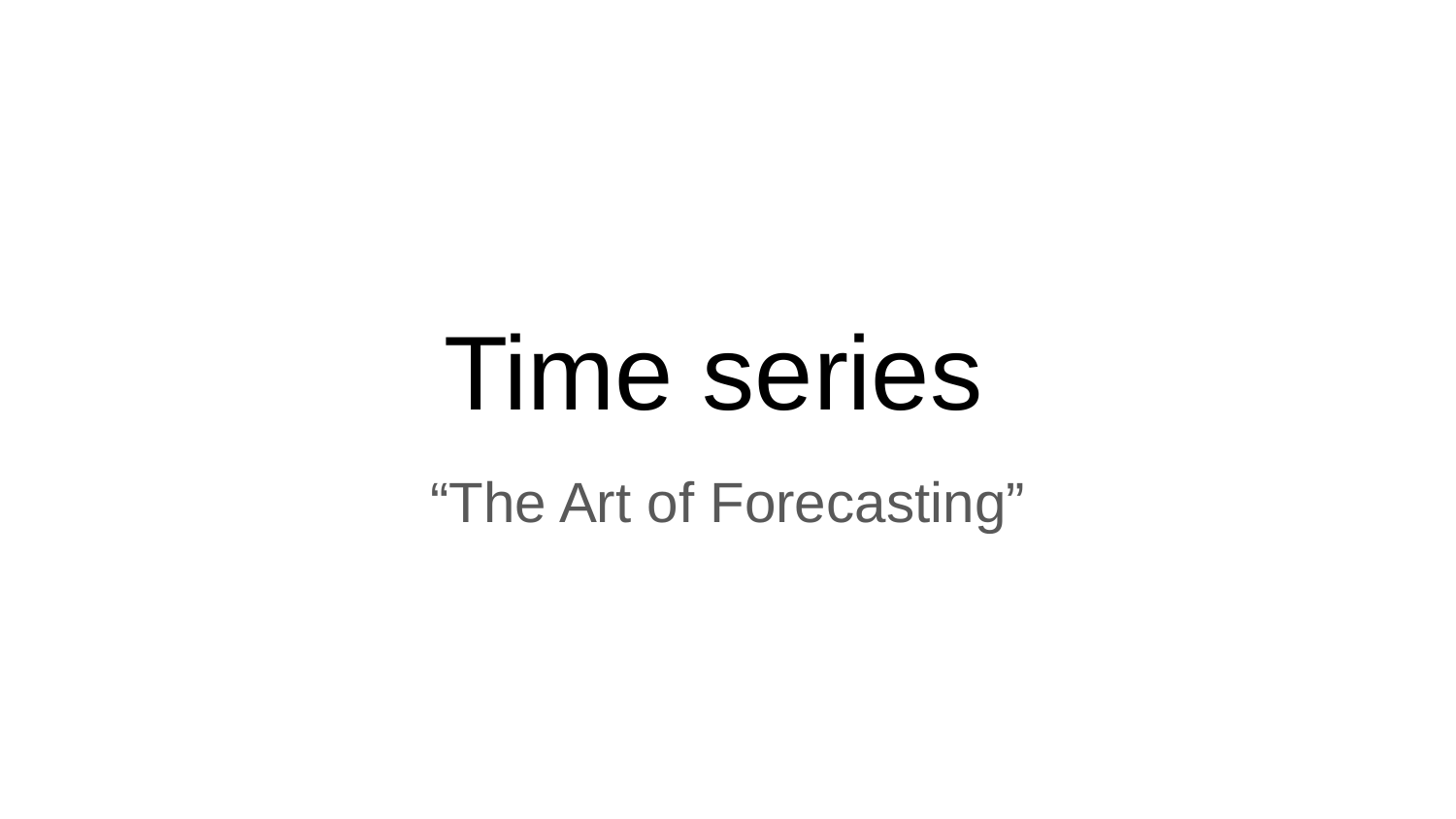

# Time series
“The Art of Forecasting”